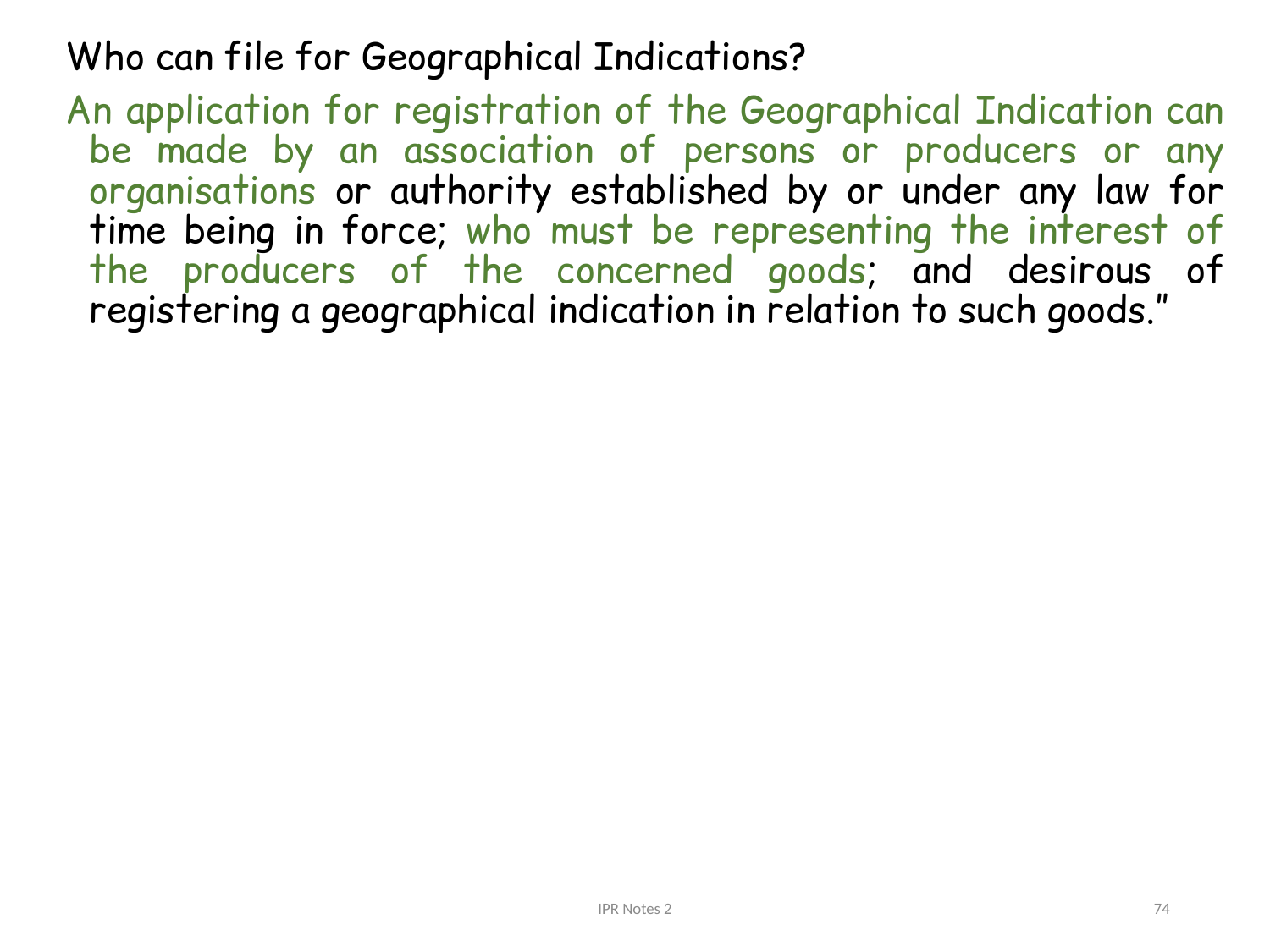

Who can file for Geographical Indications?
An application for registration of the Geographical Indication can be made by an association of persons or producers or any organisations or authority established by or under any law for time being in force; who must be representing the interest of the producers of the concerned goods; and desirous of registering a geographical indication in relation to such goods.”

IPR Notes 2
74